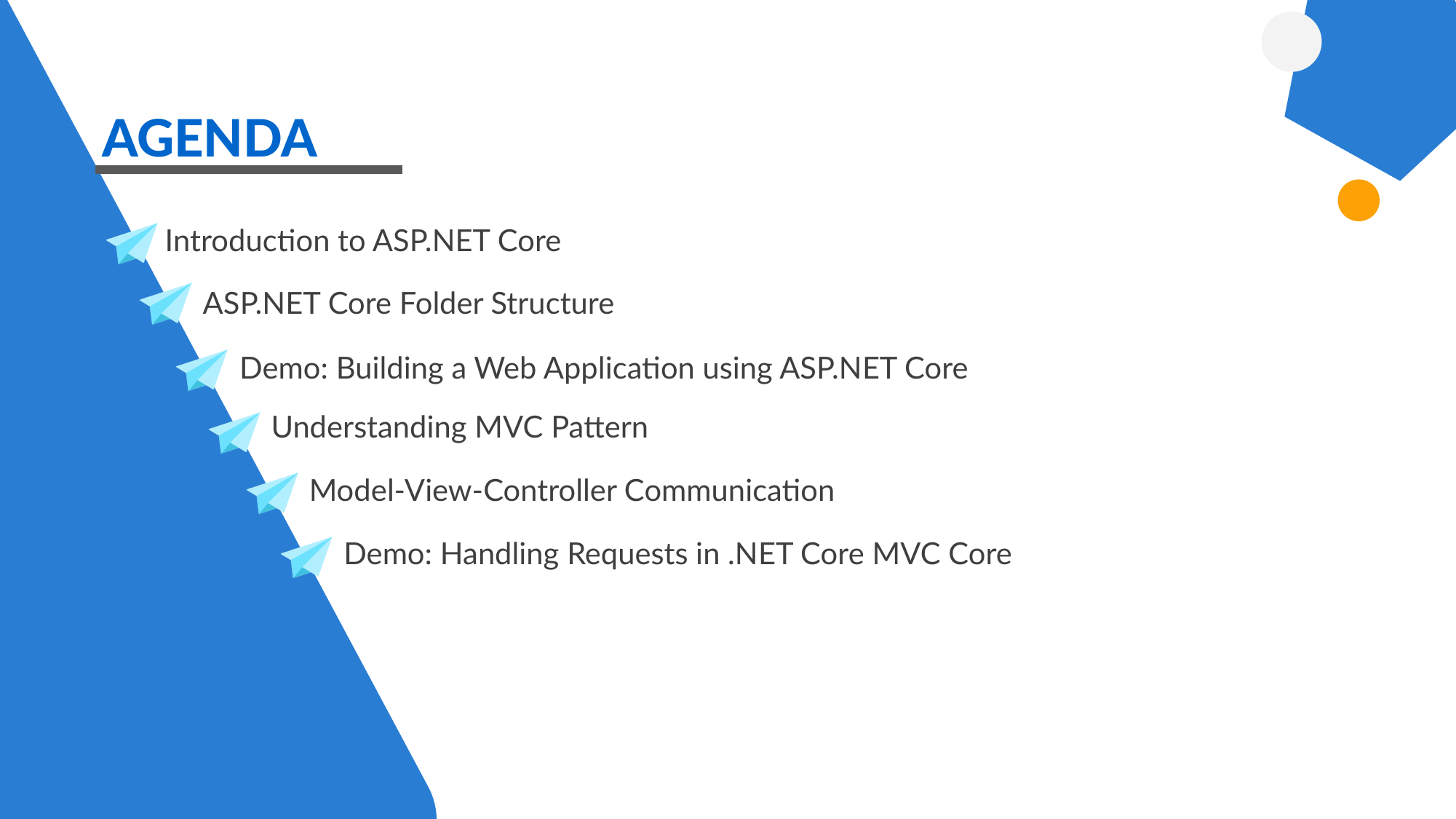

AGENDA
Introduction to ASP.NET Core

ASP.NET Core Folder Structure

Demo: Building a Web Application using ASP.NET Core

Understanding MVC Pattern

Model-View-Controller Communication

Demo: Handling Requests in .NET Core MVC Core